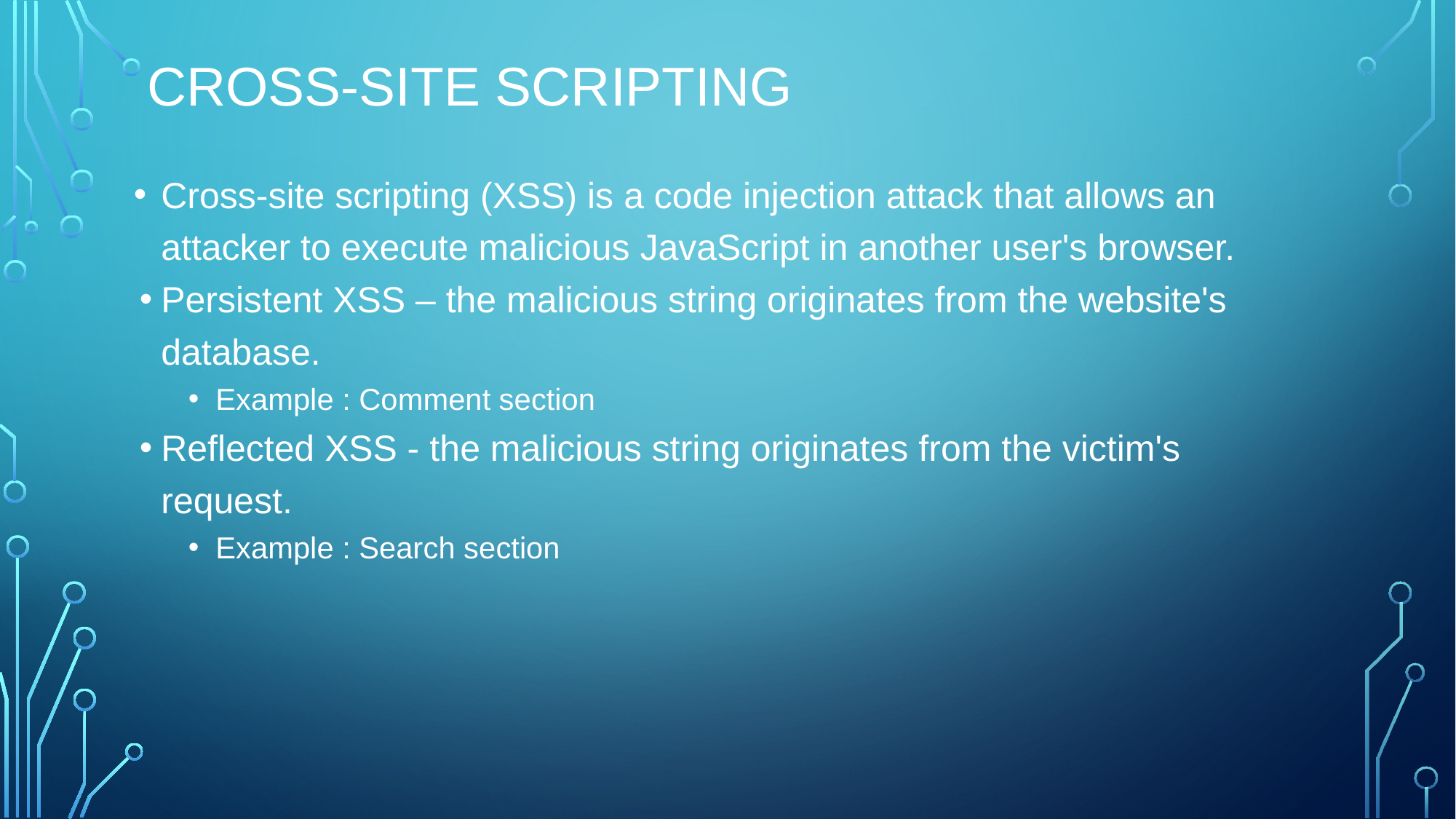

# CROSS-SITE SCRIPTING
Cross-site scripting (XSS) is a code injection attack that allows an attacker to execute malicious JavaScript in another user's browser.
Persistent XSS – the malicious string originates from the website's database.
Example : Comment section
Reflected XSS - the malicious string originates from the victim's request.
Example : Search section